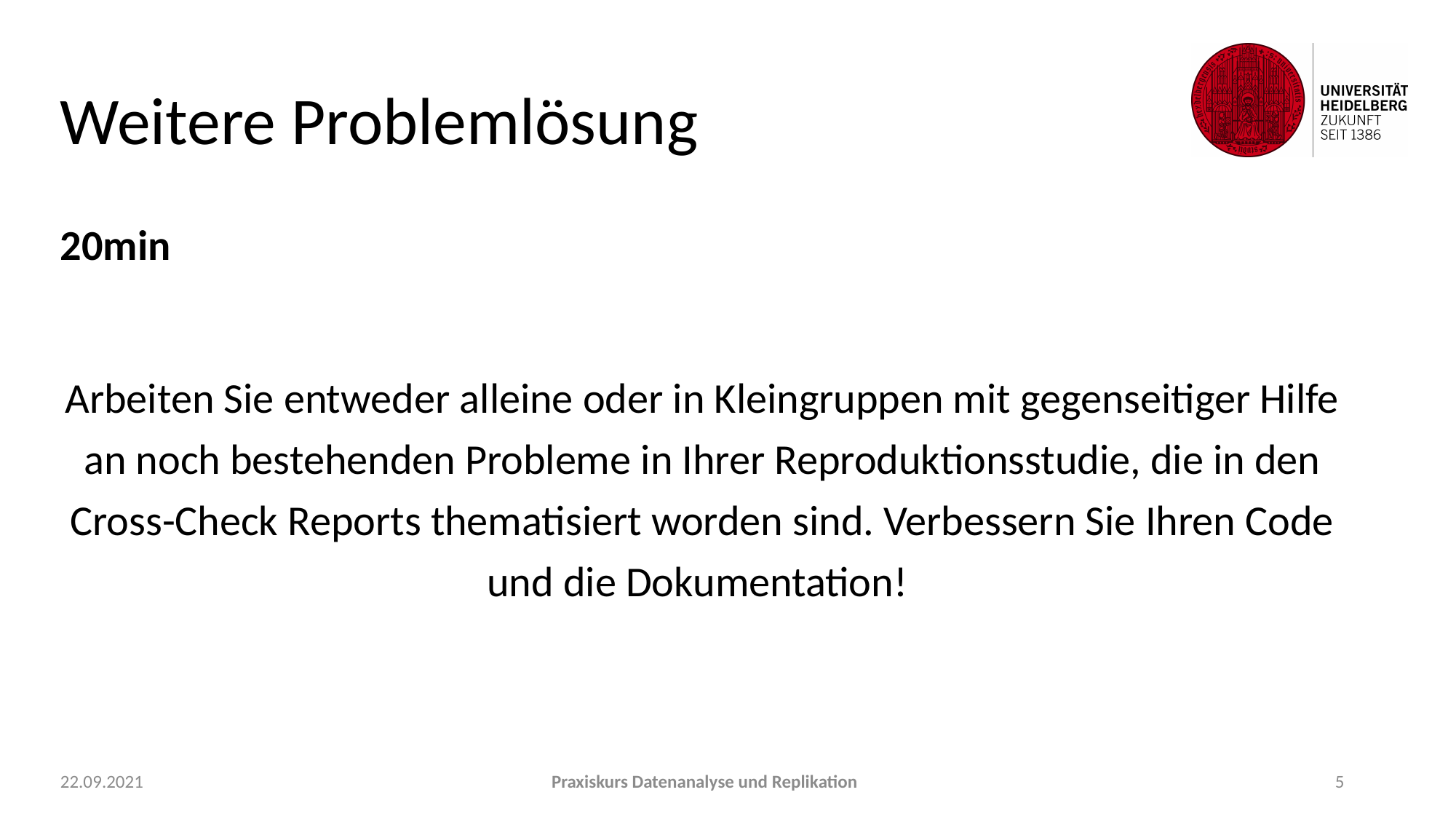

# Weitere Problemlösung
20min

Arbeiten Sie entweder alleine oder in Kleingruppen mit gegenseitiger Hilfe an noch bestehenden Probleme in Ihrer Reproduktionsstudie, die in den Cross-Check Reports thematisiert worden sind. Verbessern Sie Ihren Code und die Dokumentation!
22.09.2021
Praxiskurs Datenanalyse und Replikation
5